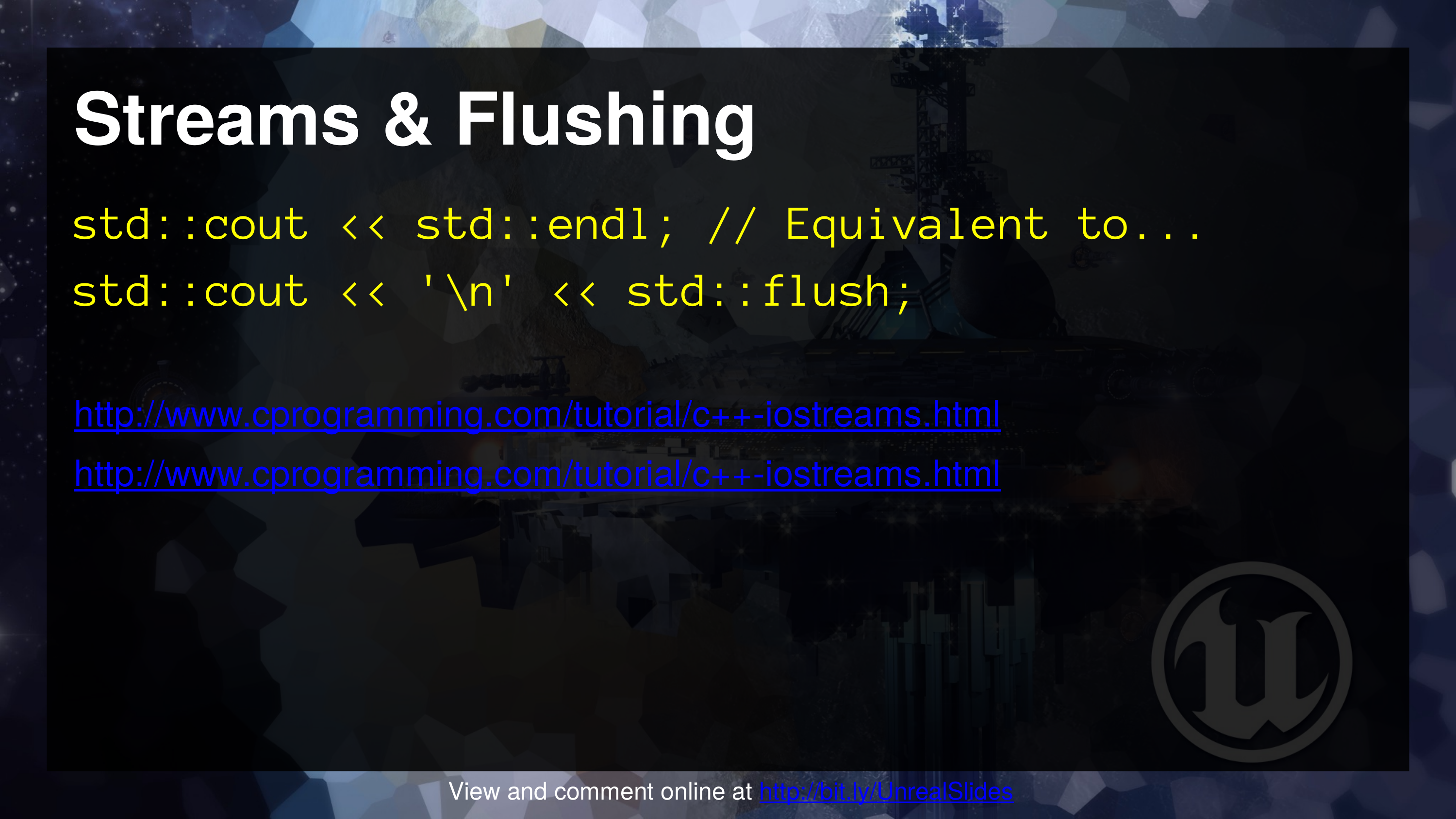

# Streams & Flushing
std::cout << std::endl; // Equivalent to...
std::cout << '\n' << std::flush;

http://www.cprogramming.com/tutorial/c++-iostreams.html
http://www.cprogramming.com/tutorial/c++-iostreams.html